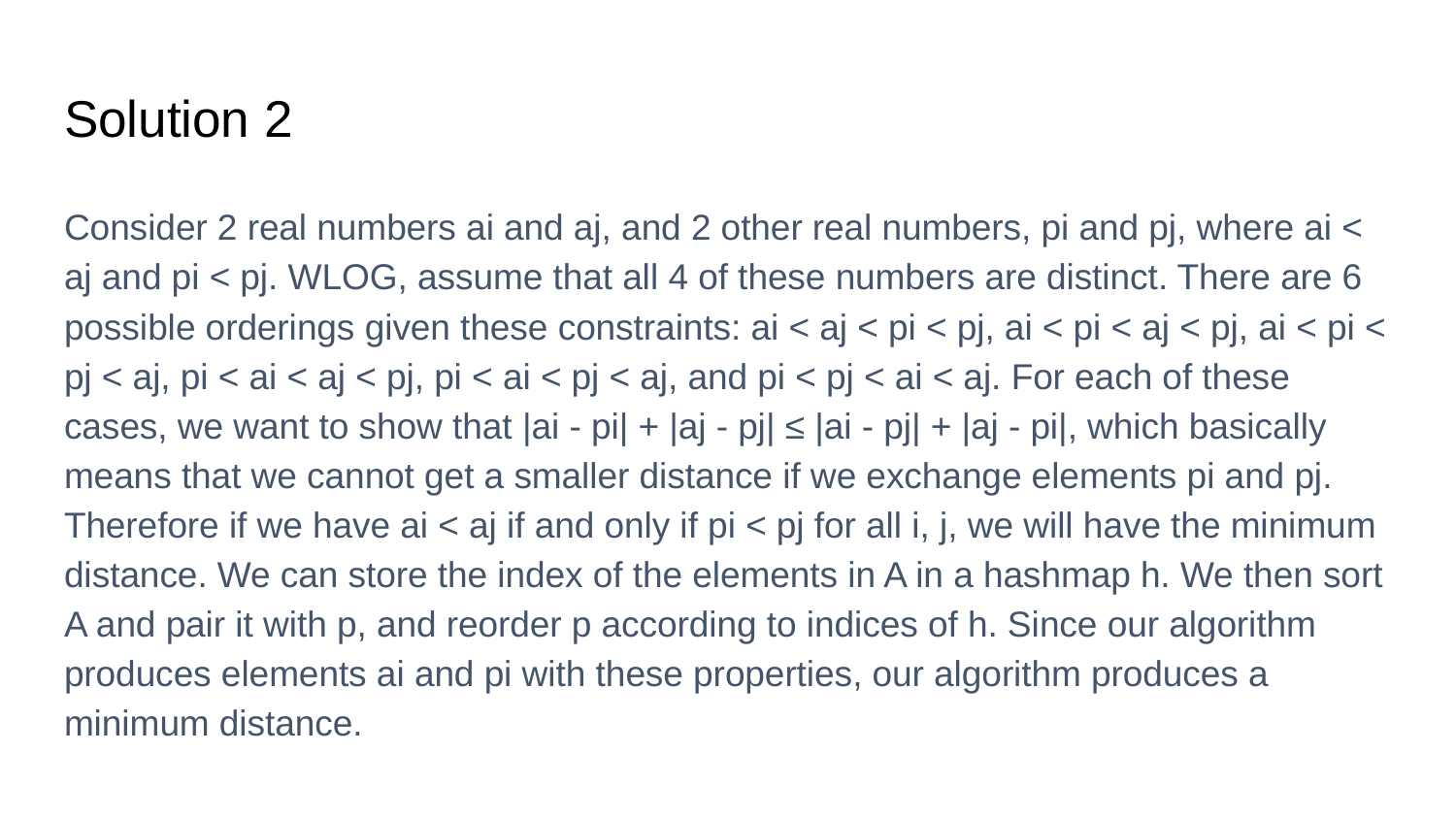

# Solution 2
Consider 2 real numbers ai and aj, and 2 other real numbers, pi and pj, where ai < aj and pi < pj. WLOG, assume that all 4 of these numbers are distinct. There are 6 possible orderings given these constraints: ai < aj < pi < pj, ai < pi < aj < pj, ai < pi < pj < aj, pi < ai < aj < pj, pi < ai < pj < aj, and pi < pj < ai < aj. For each of these cases, we want to show that |ai - pi| + |aj - pj| ≤ |ai - pj| + |aj - pi|, which basically means that we cannot get a smaller distance if we exchange elements pi and pj. Therefore if we have ai < aj if and only if pi < pj for all i, j, we will have the minimum distance. We can store the index of the elements in A in a hashmap h. We then sort A and pair it with p, and reorder p according to indices of h. Since our algorithm produces elements ai and pi with these properties, our algorithm produces a minimum distance.